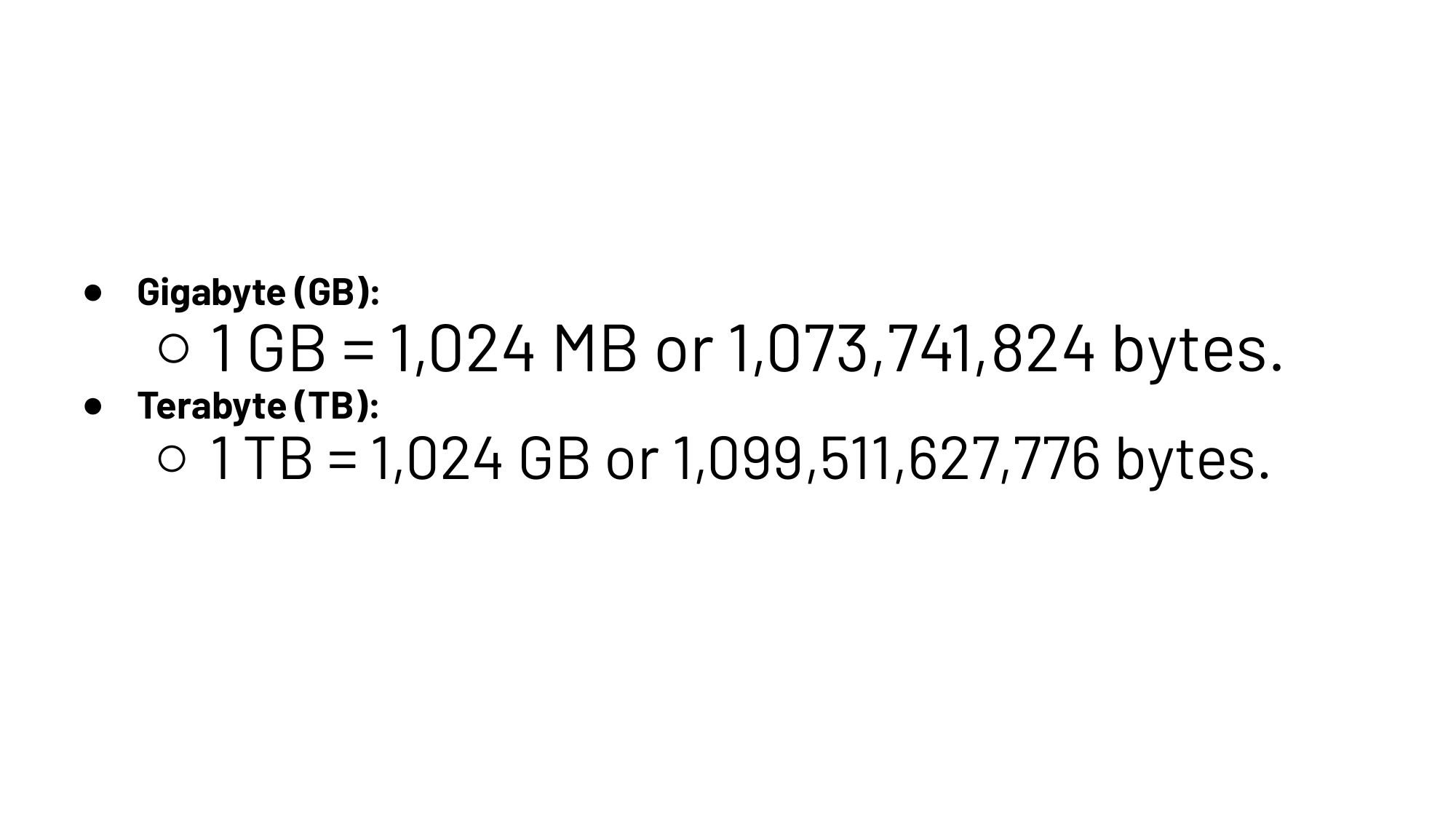

#
Gigabyte (GB):
1 GB = 1,024 MB or 1,073,741,824 bytes.
Terabyte (TB):
1 TB = 1,024 GB or 1,099,511,627,776 bytes.